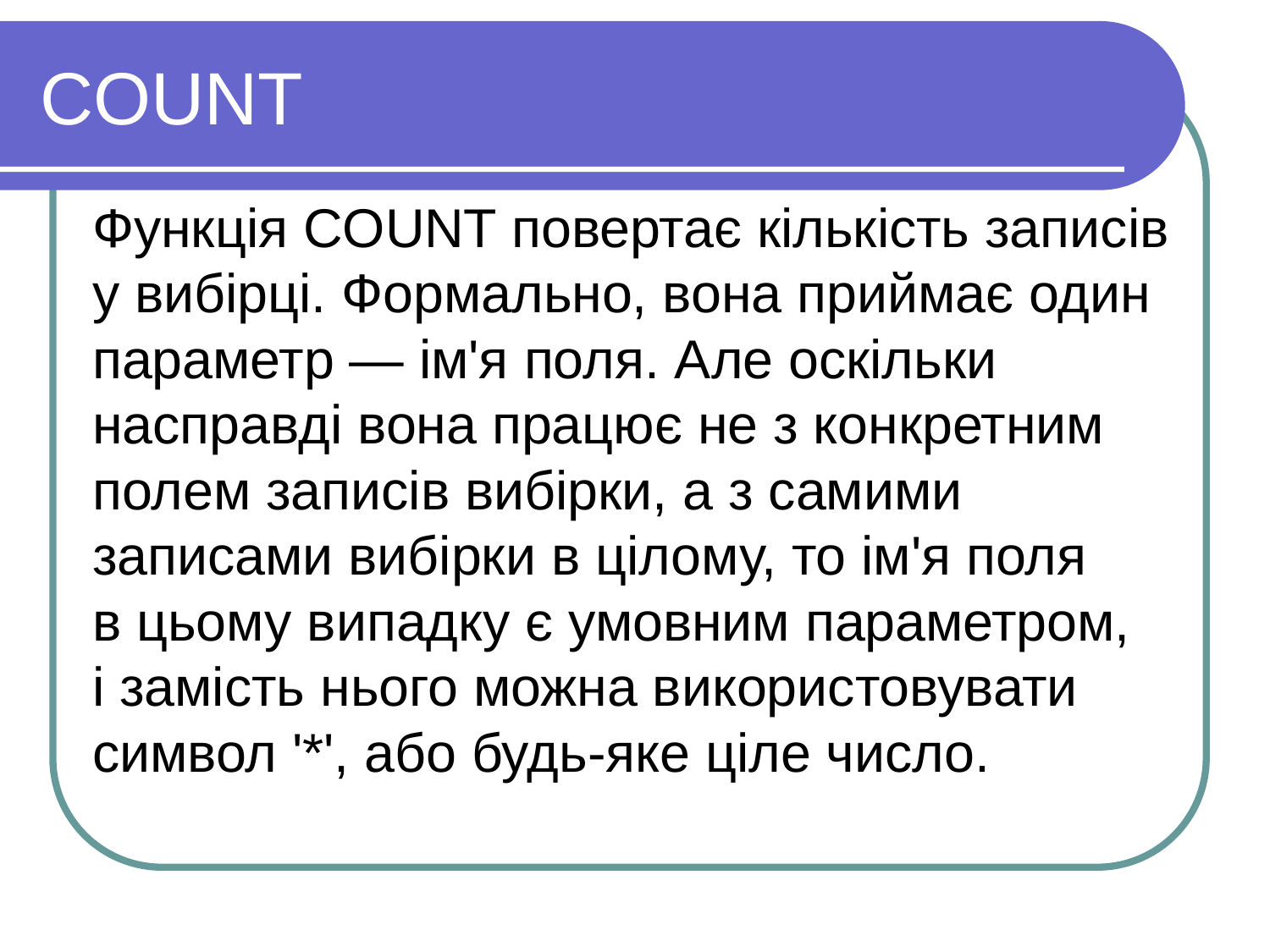

COUNT
Функція COUNT повертає кількість записів у вибірці. Формально, вона приймає один параметр — ім'я поля. Але оскільки насправді вона працює не з конкретним полем записів вибірки, а з самими записами вибірки в цілому, то ім'я поля     в цьому випадку є умовним параметром,   і замість нього можна використовувати символ '*', або будь-яке ціле число.